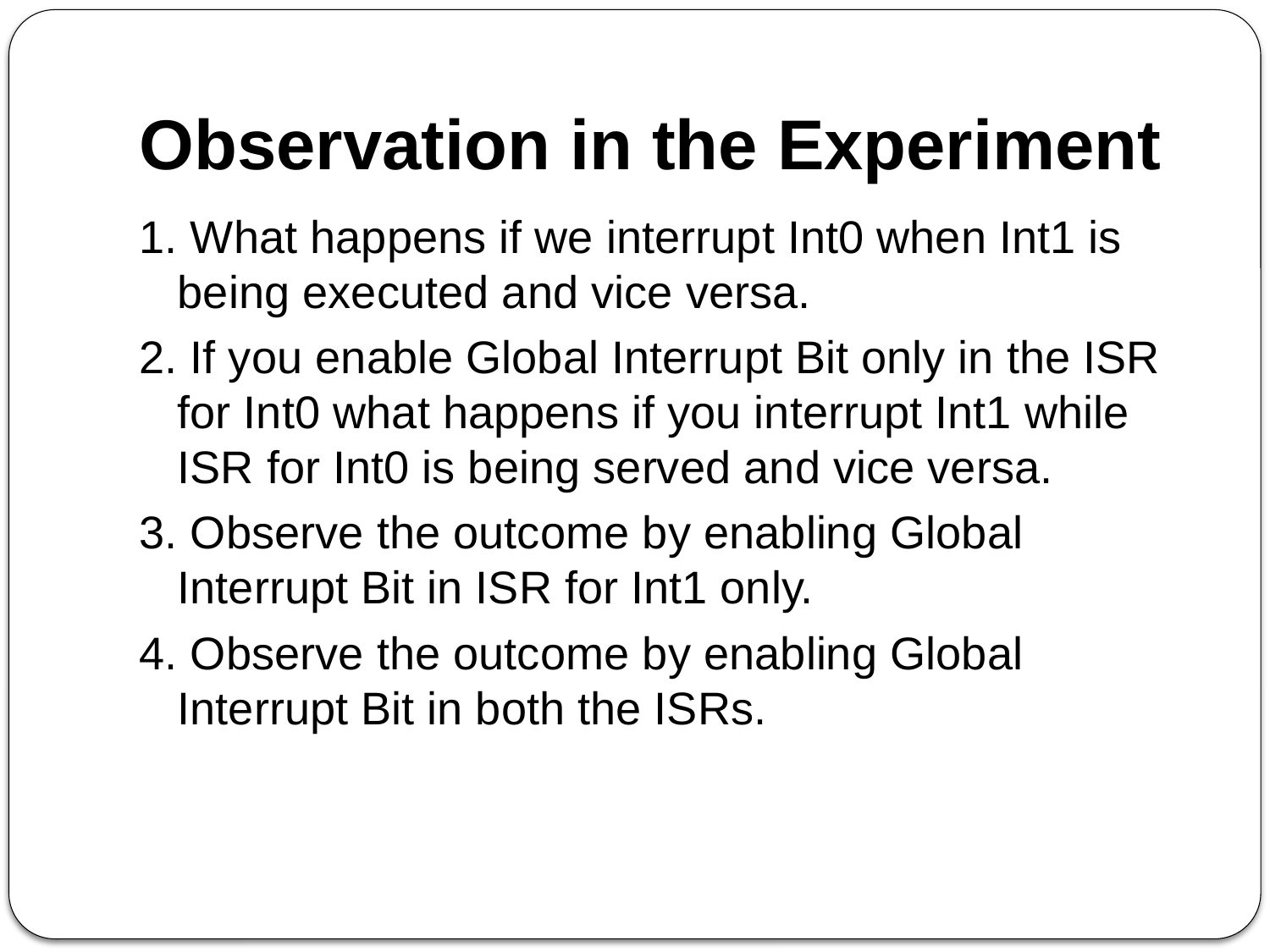

# Observation in the Experiment
1. What happens if we interrupt Int0 when Int1 is being executed and vice versa.
2. If you enable Global Interrupt Bit only in the ISR for Int0 what happens if you interrupt Int1 while ISR for Int0 is being served and vice versa.
3. Observe the outcome by enabling Global Interrupt Bit in ISR for Int1 only.
4. Observe the outcome by enabling Global Interrupt Bit in both the ISRs.